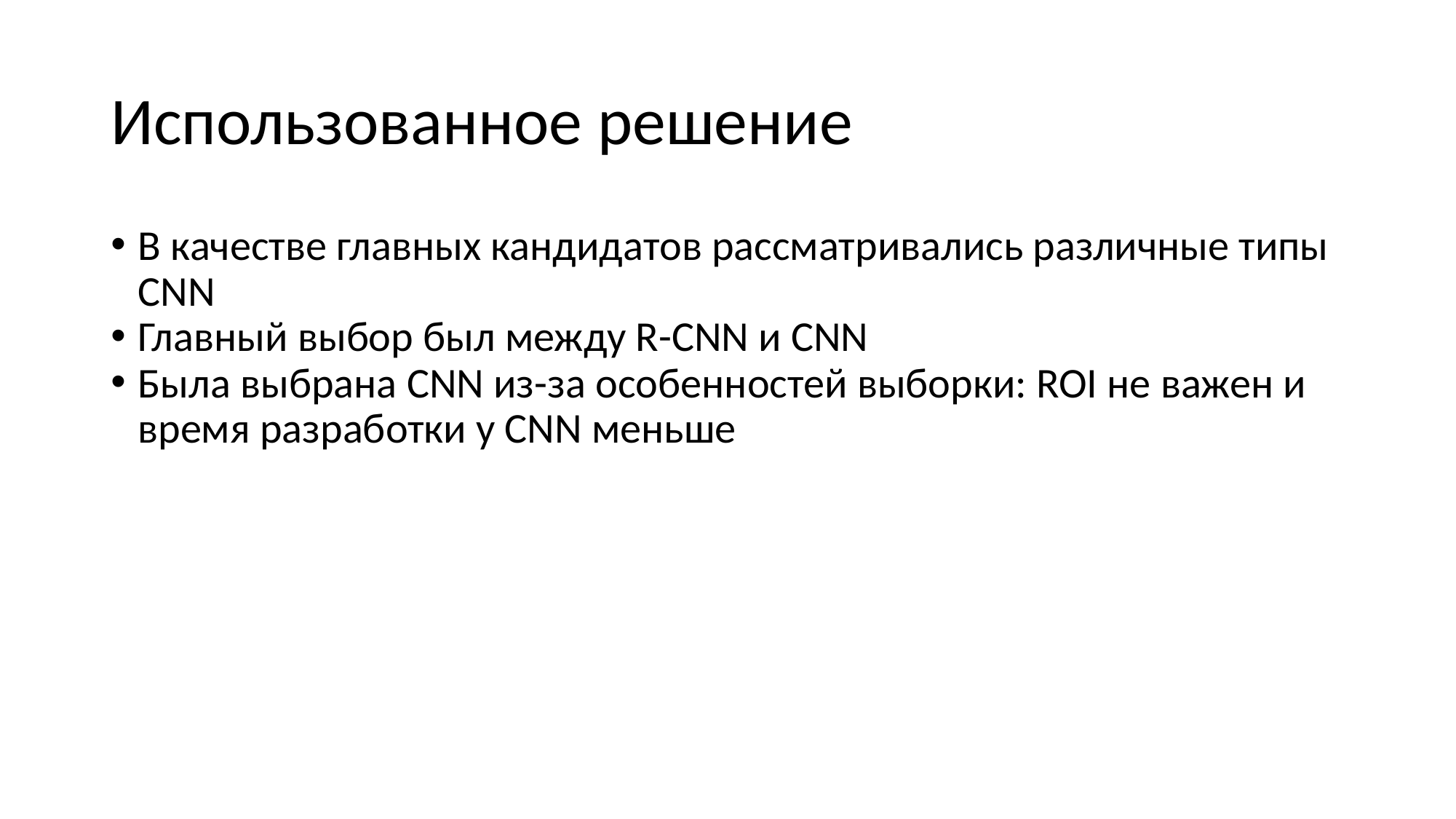

Использованное решение
В качестве главных кандидатов рассматривались различные типы CNN
Главный выбор был между R-CNN и CNN
Была выбрана CNN из-за особенностей выборки: ROI не важен и время разработки у CNN меньше